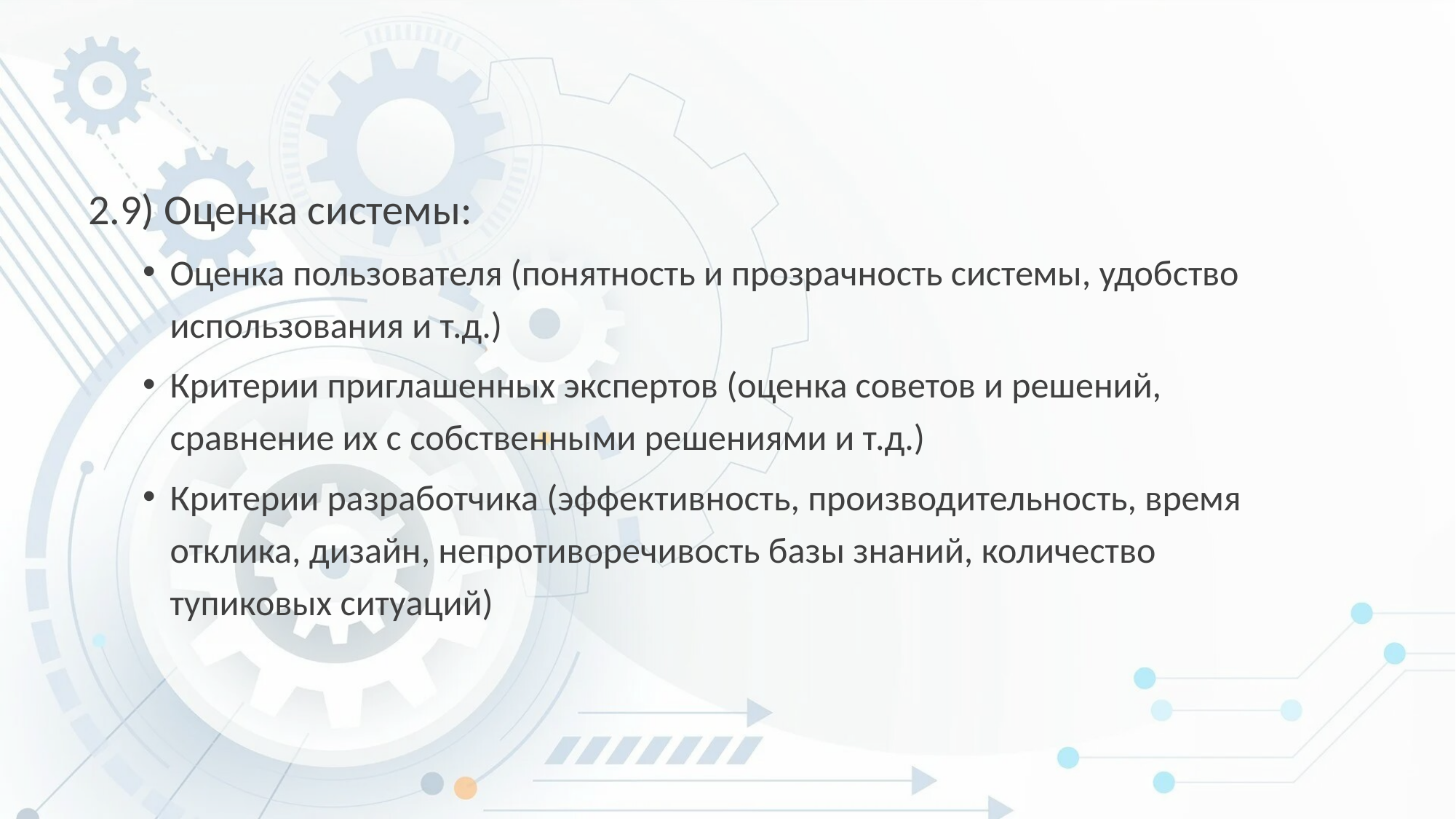

2.9) Оценка системы:
Оценка пользователя (понятность и прозрачность системы, удобство использования и т.д.)
Критерии приглашенных экспертов (оценка советов и решений, сравнение их с собственными решениями и т.д.)
Критерии разработчика (эффективность, производительность, время отклика, дизайн, непротиворечивость базы знаний, количество тупиковых ситуаций)